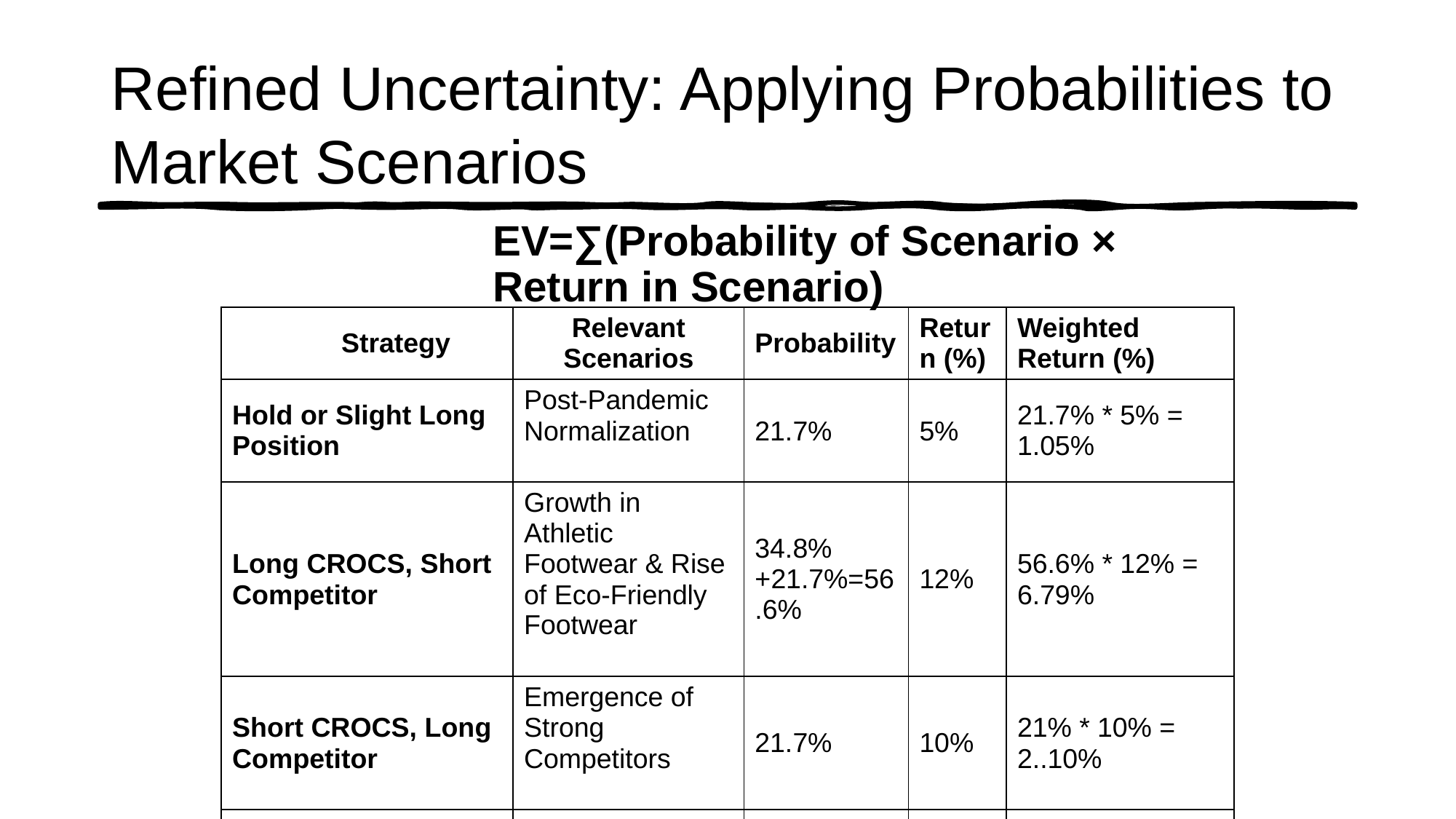

# Refined Uncertainty: Applying Probabilities to Market Scenarios
EV=∑(Probability of Scenario × Return in Scenario)

| Strategy | Relevant Scenarios | Probability | Return (%) | Weighted Return (%) |
| --- | --- | --- | --- | --- |
| Hold or Slight Long Position | Post-Pandemic Normalization | 21.7% | 5% | 21.7% \* 5% = 1.05% |
| Long CROCS, Short Competitor | Growth in Athletic Footwear & Rise of Eco-Friendly Footwear | 34.8%+21.7%=56.6% | 12% | 56.6% \* 12% = 6.79% |
| Short CROCS, Long Competitor | Emergence of Strong Competitors | 21.7% | 10% | 21% \* 10% = 2..10% |
| Hold or Utilize Covered Call Options | Economic Downturn | 13.0% | 3% | 13% \* 3% = 3..9% |
| Total | - | 100% | - | 13.84% |